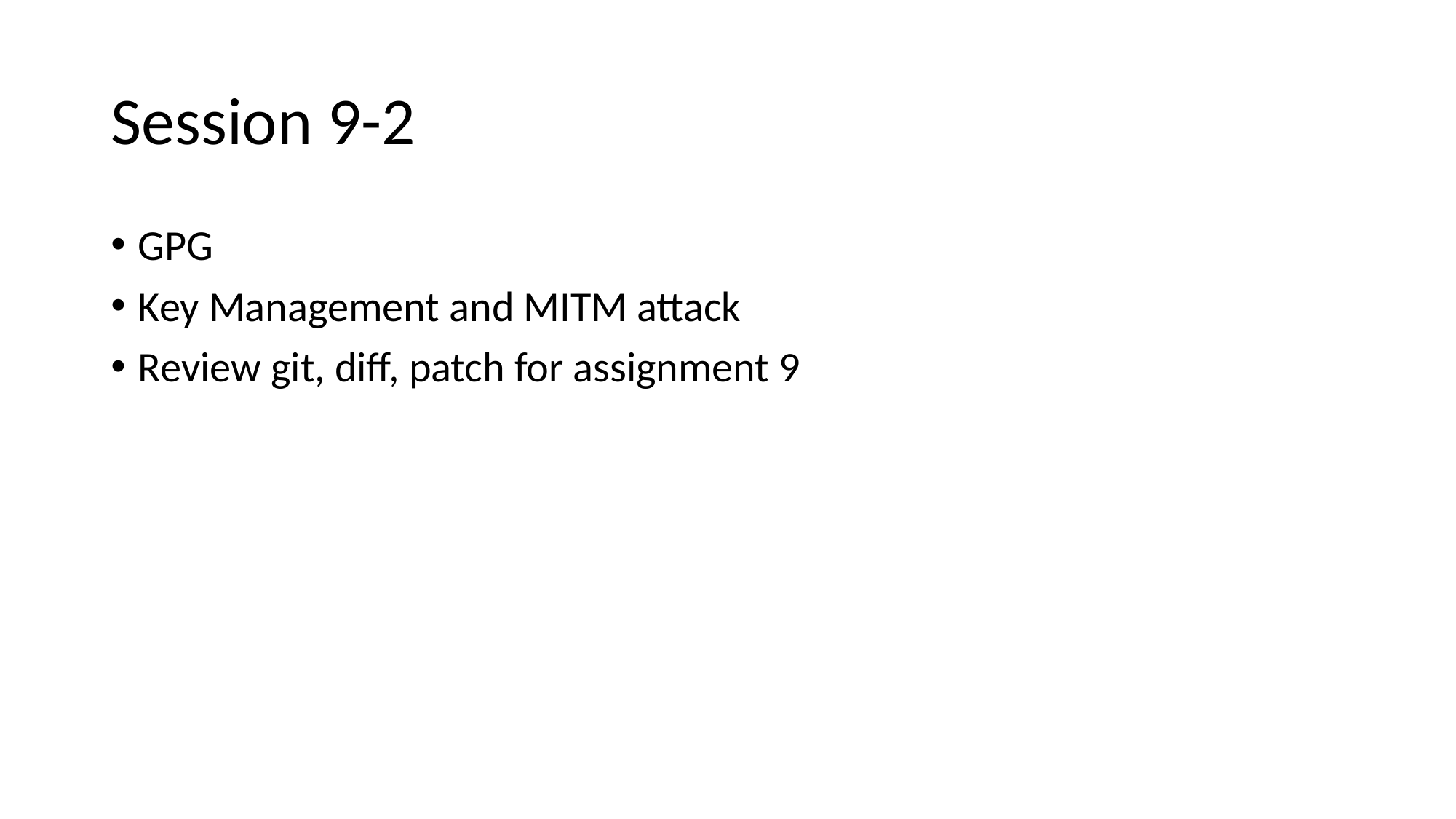

# Session 9-2
GPG
Key Management and MITM attack
Review git, diff, patch for assignment 9